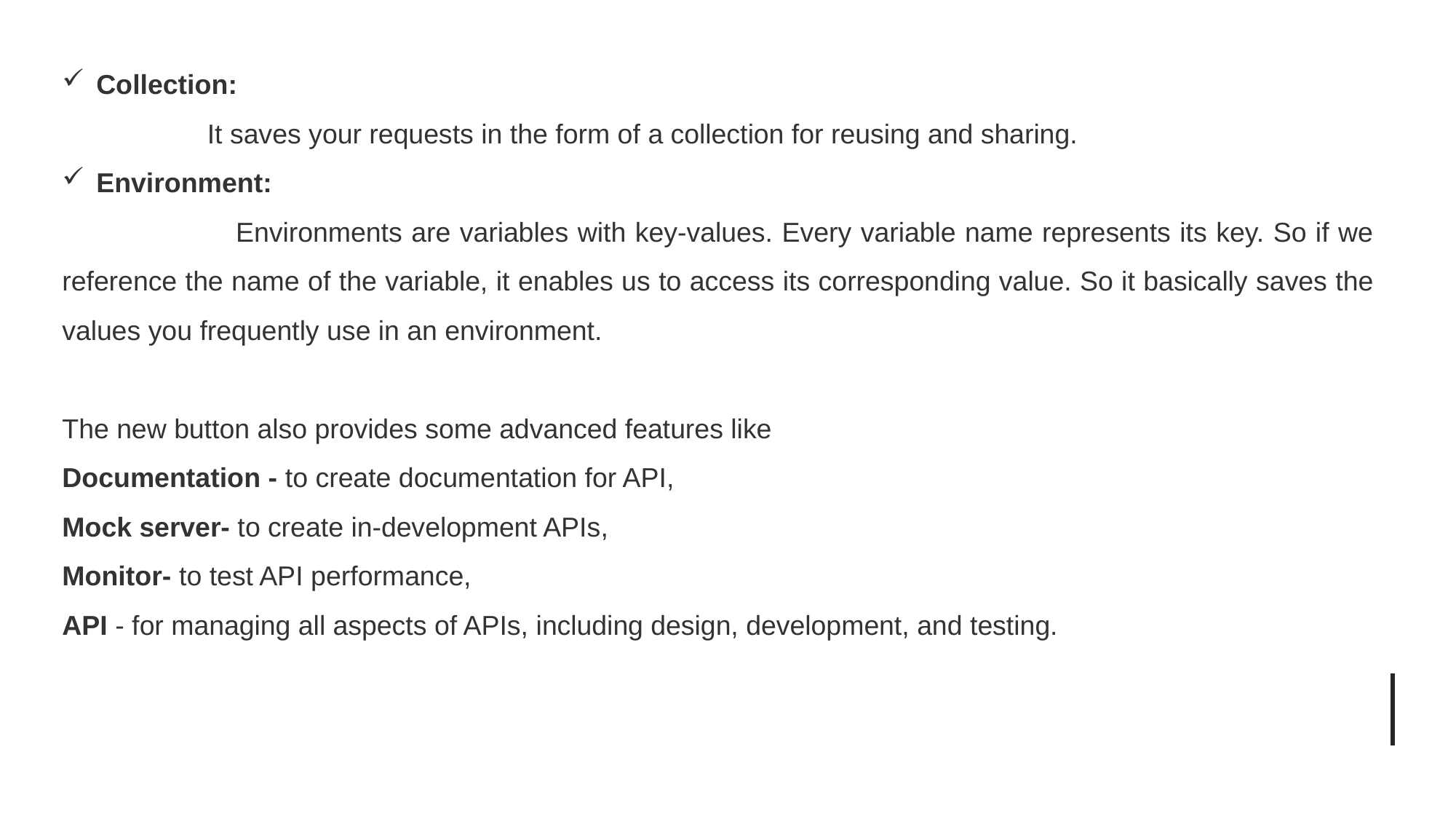

Collection:
                   It saves your requests in the form of a collection for reusing and sharing.
Environment:
                   Environments are variables with key-values. Every variable name represents its key. So if we reference the name of the variable, it enables us to access its corresponding value. So it basically saves the values you frequently use in an environment.

The new button also provides some advanced features like
Documentation - to create documentation for API,
Mock server- to create in-development APIs,
Monitor- to test API performance,
API - for managing all aspects of APIs, including design, development, and testing.